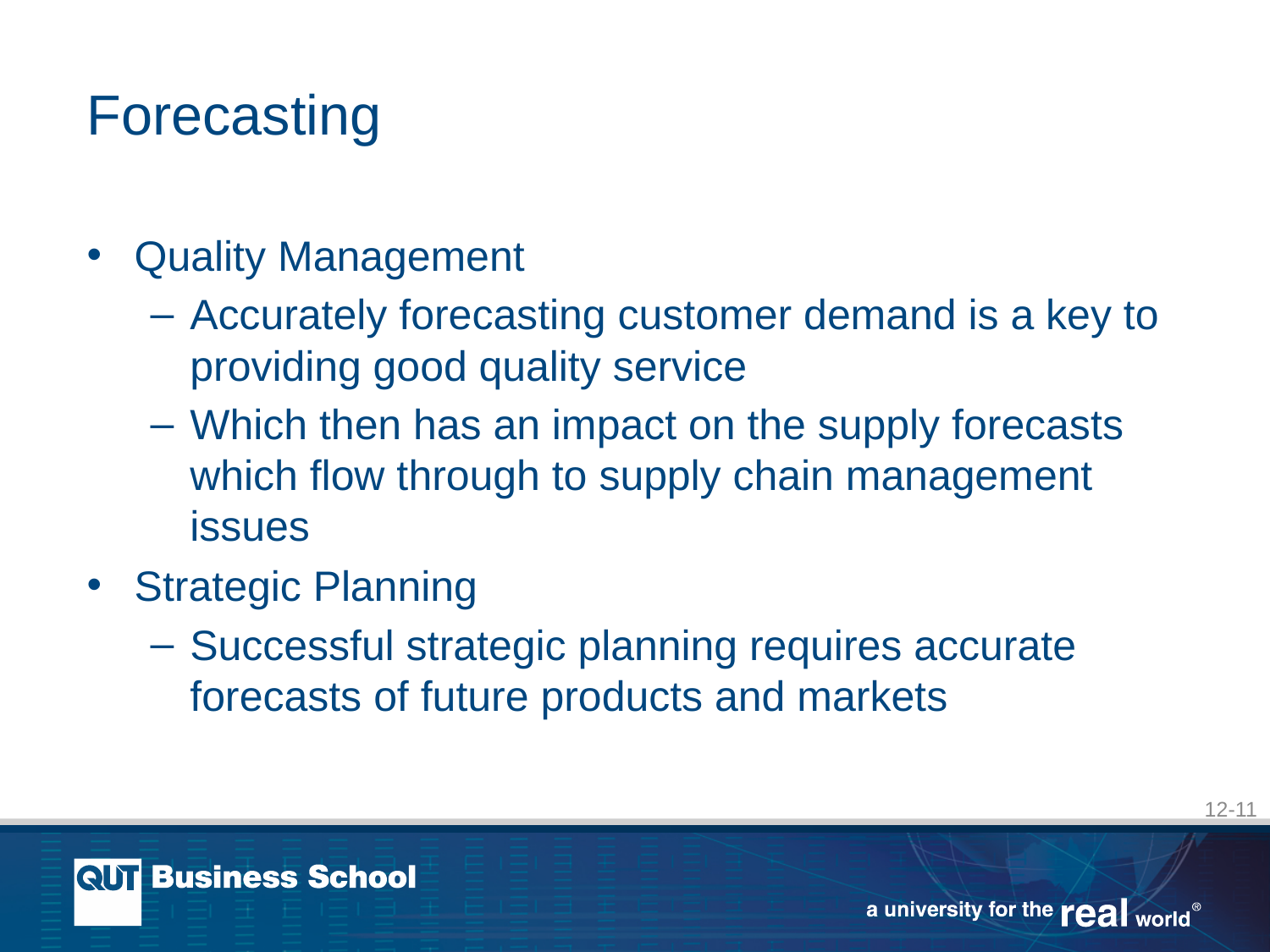

# Forecasting
Quality Management
Accurately forecasting customer demand is a key to providing good quality service
Which then has an impact on the supply forecasts which flow through to supply chain management issues
Strategic Planning
Successful strategic planning requires accurate forecasts of future products and markets
12-11